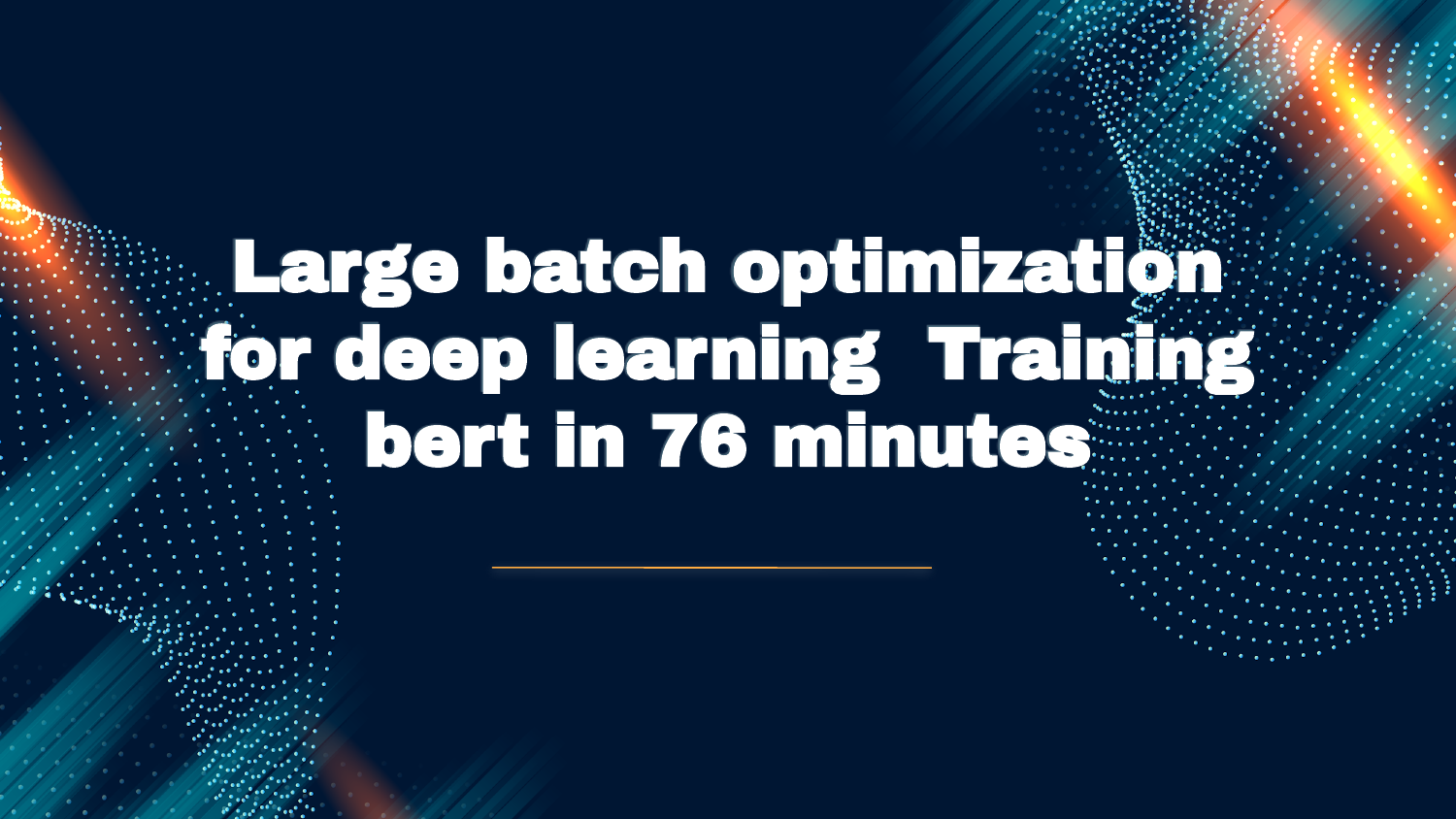

Large batch optimization for deep learning  Training bert in 76 minutes